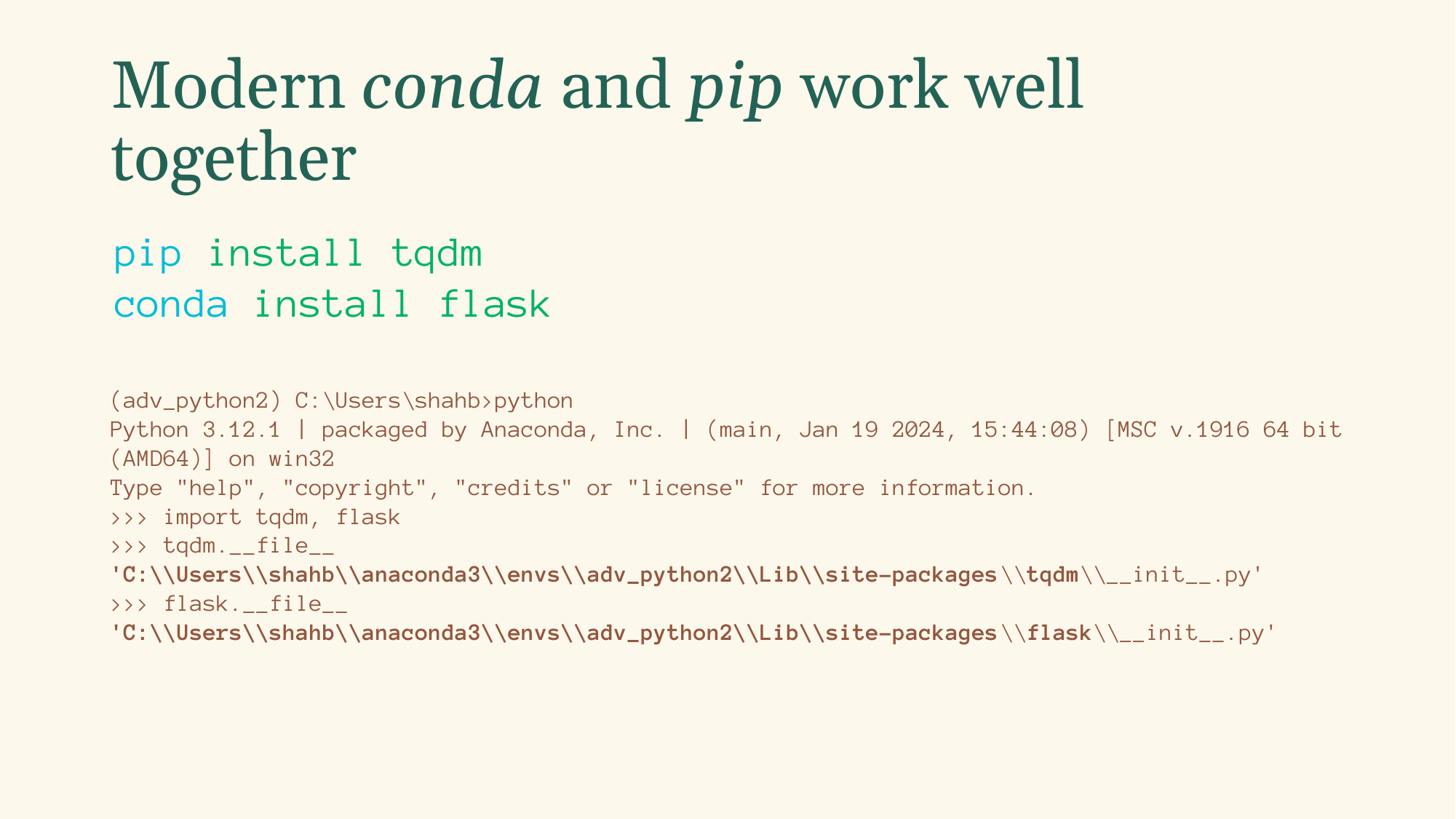

# Modern conda and pip work well together
pip install tqdm
conda install flask
(adv_python2) C:\Users\shahb>python
Python 3.12.1 | packaged by Anaconda, Inc. | (main, Jan 19 2024, 15:44:08) [MSC v.1916 64 bit (AMD64)] on win32
Type "help", "copyright", "credits" or "license" for more information.
>>> import tqdm, flask
>>> tqdm.__file__
'C:\\Users\\shahb\\anaconda3\\envs\\adv_python2\\Lib\\site-packages\\tqdm\\__init__.py'
>>> flask.__file__
'C:\\Users\\shahb\\anaconda3\\envs\\adv_python2\\Lib\\site-packages\\flask\\__init__.py'